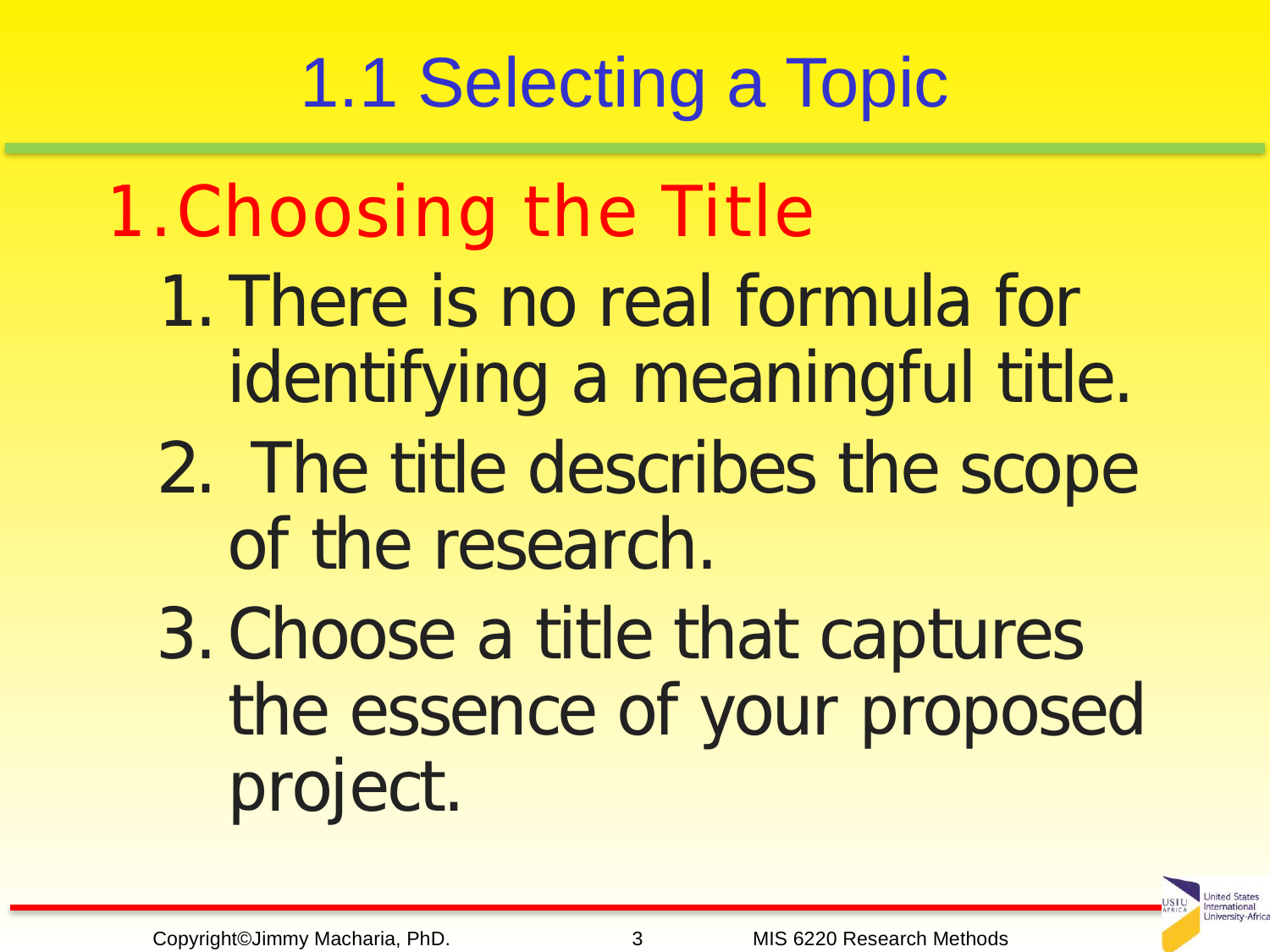

# 1.1 Selecting a Topic
Choosing the Title
There is no real formula for identifying a meaningful title.
 The title describes the scope of the research.
Choose a title that captures the essence of your proposed project.